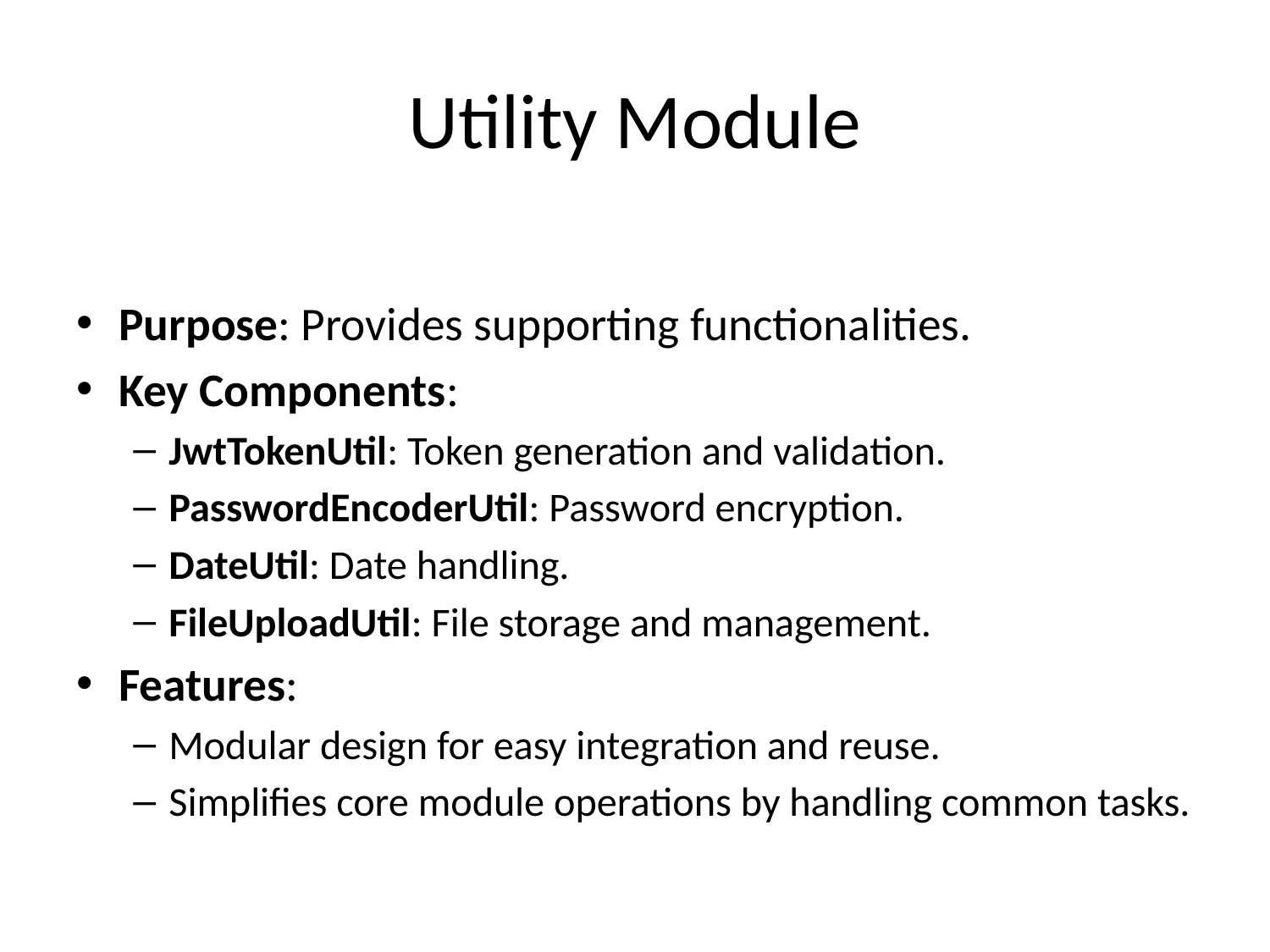

# Utility Module

Purpose: Provides supporting functionalities.
Key Components:
JwtTokenUtil: Token generation and validation.
PasswordEncoderUtil: Password encryption.
DateUtil: Date handling.
FileUploadUtil: File storage and management.
Features:
Modular design for easy integration and reuse.
Simplifies core module operations by handling common tasks.